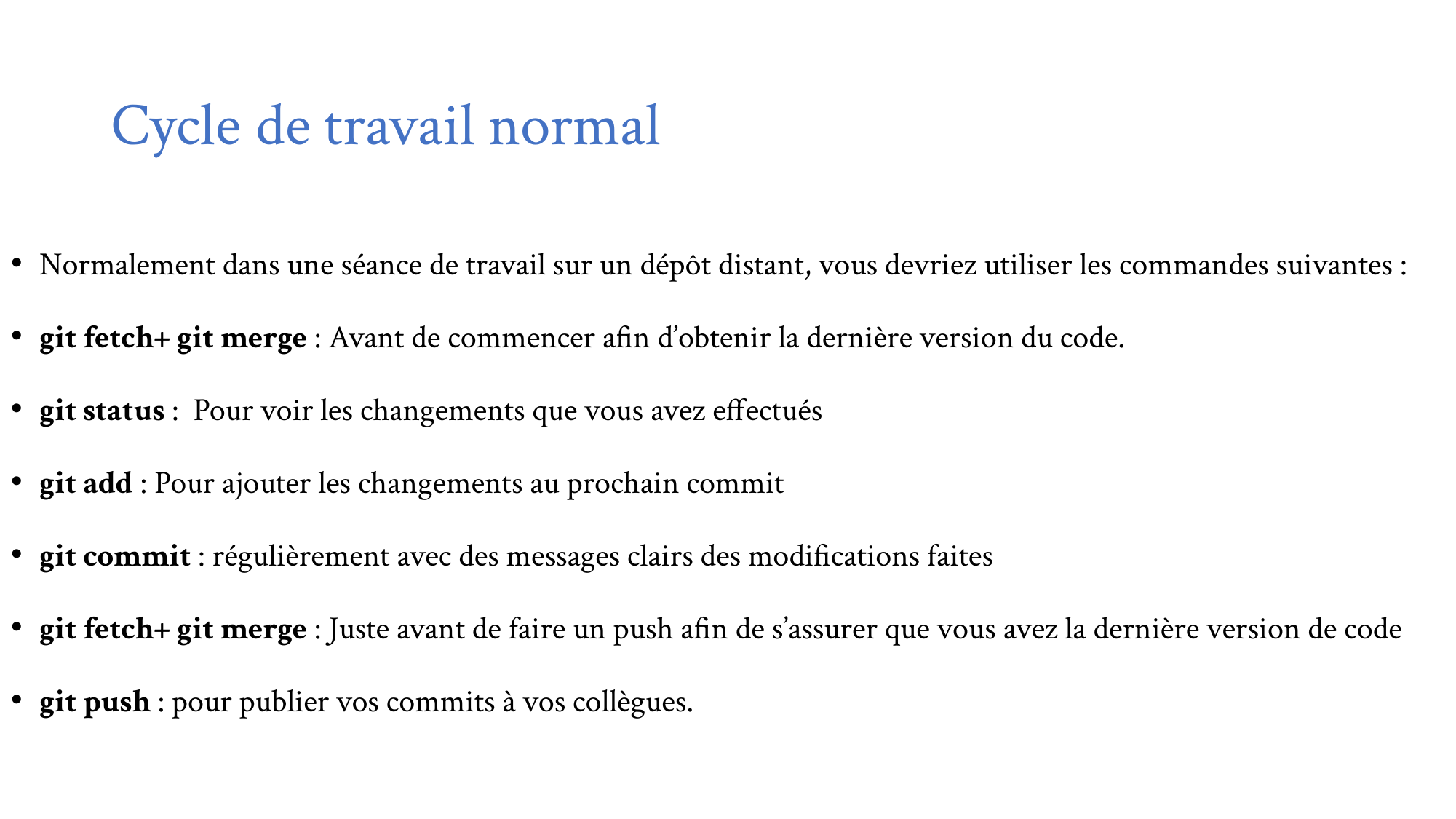

# Cycle de travail normal
Normalement dans une séance de travail sur un dépôt distant, vous devriez utiliser les commandes suivantes :
git fetch+ git merge : Avant de commencer afin d’obtenir la dernière version du code.
git status :  Pour voir les changements que vous avez effectués
git add : Pour ajouter les changements au prochain commit
git commit : régulièrement avec des messages clairs des modifications faites
git fetch+ git merge : Juste avant de faire un push afin de s’assurer que vous avez la dernière version de code
git push : pour publier vos commits à vos collègues.